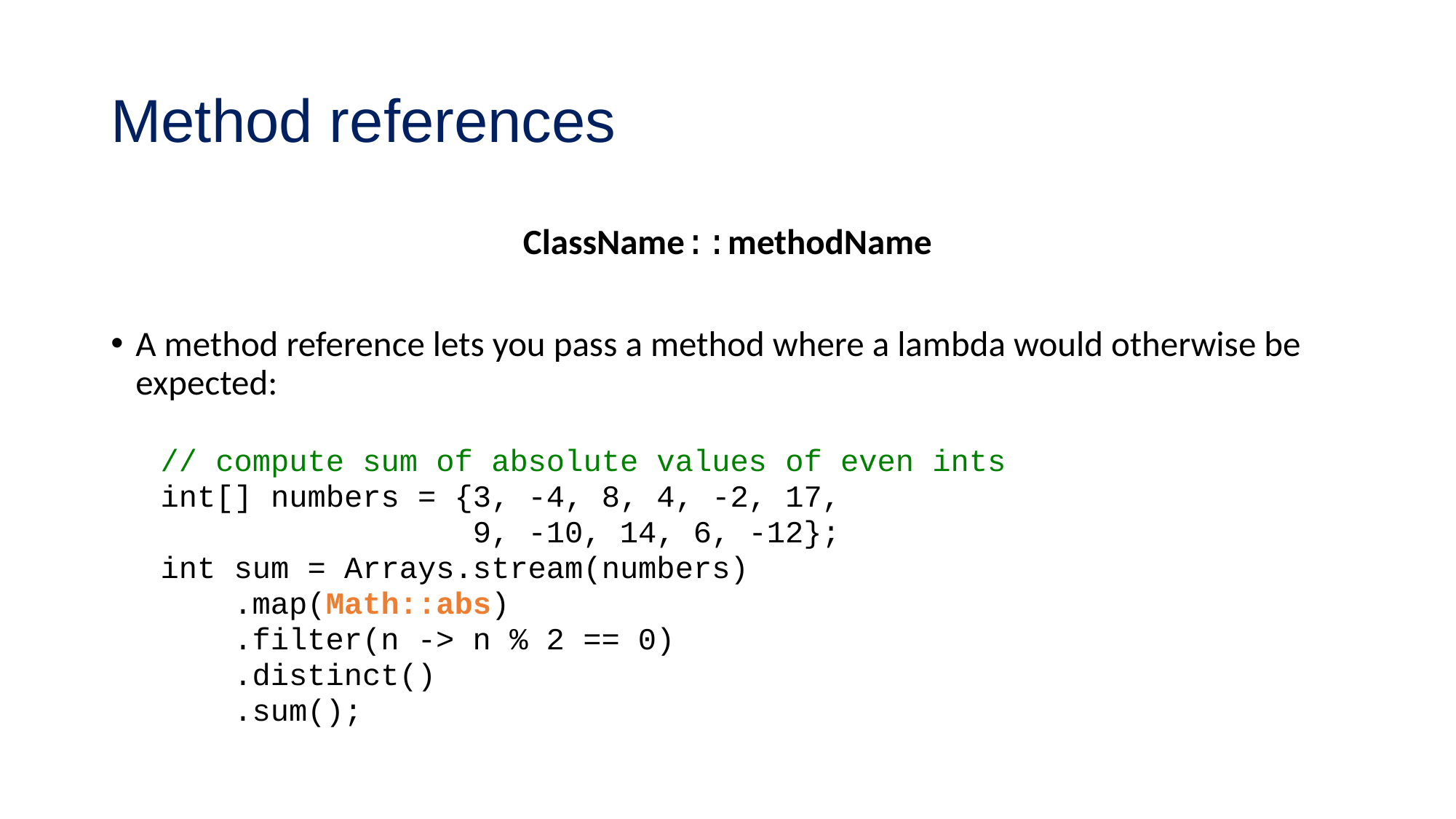

# Method references
ClassName::methodName

A method reference lets you pass a method where a lambda would otherwise be expected:

// compute sum of absolute values of even ints
int[] numbers = {3, -4, 8, 4, -2, 17,
                 9, -10, 14, 6, -12};
int sum = Arrays.stream(numbers)
    .map(Math::abs)
    .filter(n -> n % 2 == 0)
    .distinct()
    .sum();